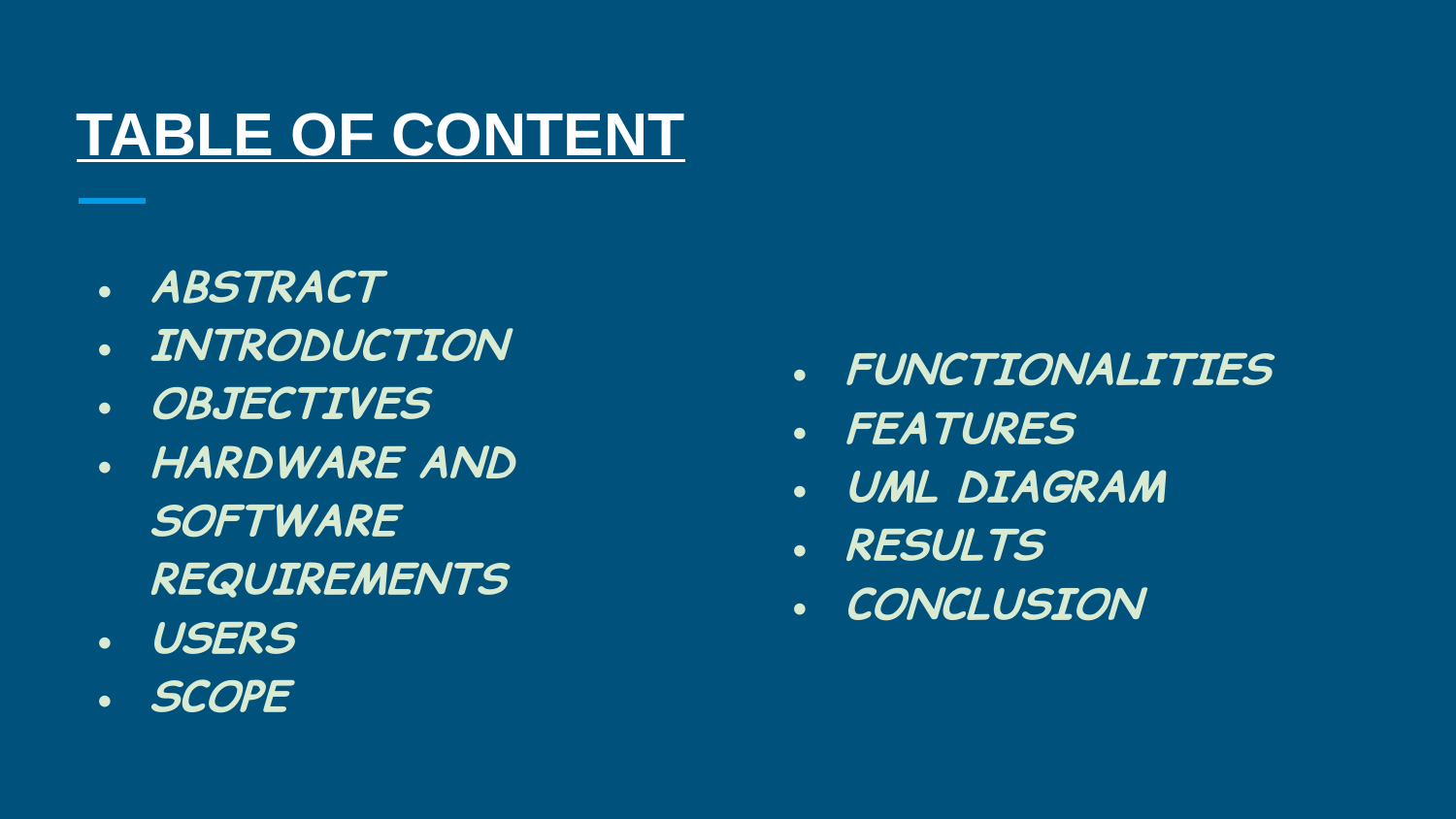

# TABLE OF CONTENT
ABSTRACT
INTRODUCTION
OBJECTIVES
HARDWARE AND SOFTWARE REQUIREMENTS
USERS
SCOPE

FUNCTIONALITIES
FEATURES
UML DIAGRAM
RESULTS
CONCLUSION